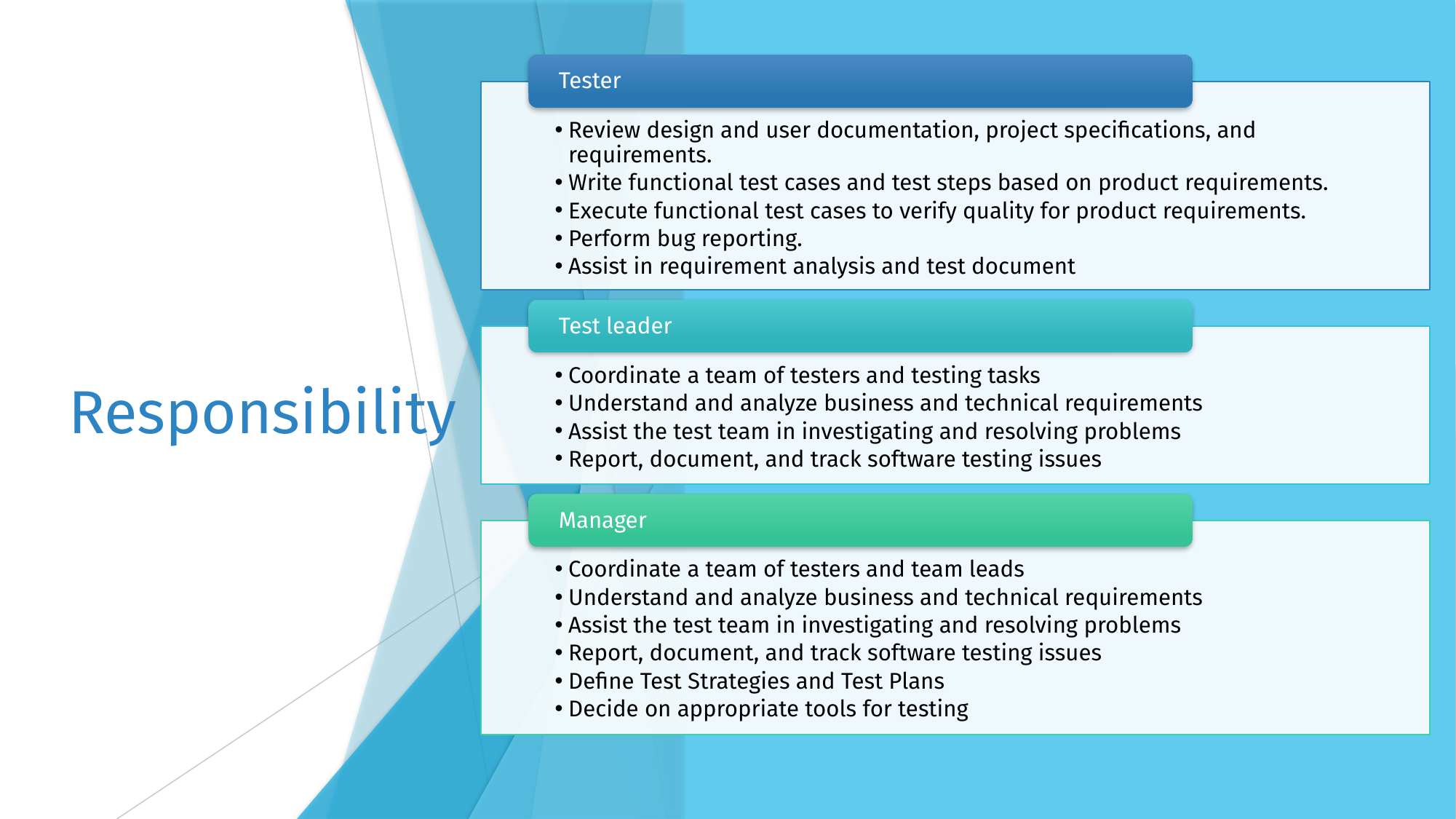

Review design and user documentation, project specifications, and requirements.
Write functional test cases and test steps based on product requirements.
Execute functional test cases to verify quality for product requirements.
Perform bug reporting.
Assist in requirement analysis and test document
Tester
Coordinate a team of testers and testing tasks
Understand and analyze business and technical requirements
Assist the test team in investigating and resolving problems
Report, document, and track software testing issues
Test leader
Coordinate a team of testers and team leads
Understand and analyze business and technical requirements
Assist the test team in investigating and resolving problems
Report, document, and track software testing issues
Define Test Strategies and Test Plans
Decide on appropriate tools for testing
Manager
# Responsibility